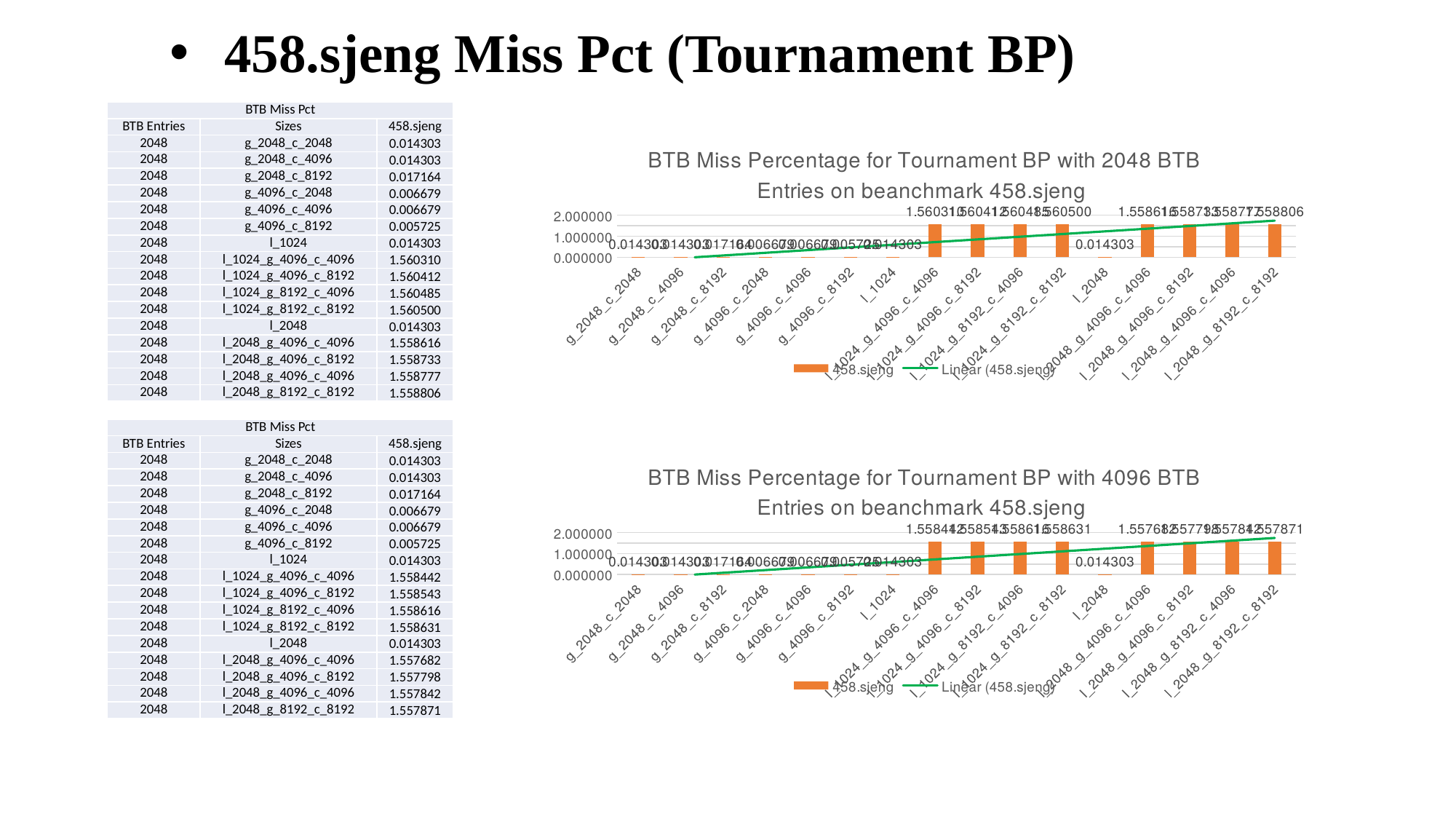

# 458.sjeng Miss Pct (Tournament BP)
| BTB Miss Pct |  |  |
| --- | --- | --- |
| BTB Entries | Sizes | 458.sjeng |
| 2048 | g\_2048\_c\_2048 | 0.014303 |
| 2048 | g\_2048\_c\_4096 | 0.014303 |
| 2048 | g\_2048\_c\_8192 | 0.017164 |
| 2048 | g\_4096\_c\_2048 | 0.006679 |
| 2048 | g\_4096\_c\_4096 | 0.006679 |
| 2048 | g\_4096\_c\_8192 | 0.005725 |
| 2048 | l\_1024 | 0.014303 |
| 2048 | l\_1024\_g\_4096\_c\_4096 | 1.560310 |
| 2048 | l\_1024\_g\_4096\_c\_8192 | 1.560412 |
| 2048 | l\_1024\_g\_8192\_c\_4096 | 1.560485 |
| 2048 | l\_1024\_g\_8192\_c\_8192 | 1.560500 |
| 2048 | l\_2048 | 0.014303 |
| 2048 | l\_2048\_g\_4096\_c\_4096 | 1.558616 |
| 2048 | l\_2048\_g\_4096\_c\_8192 | 1.558733 |
| 2048 | l\_2048\_g\_4096\_c\_4096 | 1.558777 |
| 2048 | l\_2048\_g\_8192\_c\_8192 | 1.558806 |

### Chart: BTB Miss Percentage for Tournament BP with 2048 BTB Entries on beanchmark 458.sjeng

| Category | 458.sjeng |
|---|---|
| g_2048_c_2048 | 0.014303 |
| g_2048_c_4096 | 0.014303 |
| g_2048_c_8192 | 0.017164 |
| g_4096_c_2048 | 0.006679 |
| g_4096_c_4096 | 0.006679 |
| g_4096_c_8192 | 0.005725 |
| l_1024 | 0.014303 |
| l_1024_g_4096_c_4096 | 1.56031 |
| l_1024_g_4096_c_8192 | 1.560412 |
| l_1024_g_8192_c_4096 | 1.560485 |
| l_1024_g_8192_c_8192 | 1.5605 |
| l_2048 | 0.014303 |
| l_2048_g_4096_c_4096 | 1.558616 |
| l_2048_g_4096_c_8192 | 1.558733 |
| l_2048_g_4096_c_4096 | 1.558777 |
| l_2048_g_8192_c_8192 | 1.558806 |
| BTB Miss Pct |  |  |
| --- | --- | --- |
| BTB Entries | Sizes | 458.sjeng |
| 2048 | g\_2048\_c\_2048 | 0.014303 |
| 2048 | g\_2048\_c\_4096 | 0.014303 |
| 2048 | g\_2048\_c\_8192 | 0.017164 |
| 2048 | g\_4096\_c\_2048 | 0.006679 |
| 2048 | g\_4096\_c\_4096 | 0.006679 |
| 2048 | g\_4096\_c\_8192 | 0.005725 |
| 2048 | l\_1024 | 0.014303 |
| 2048 | l\_1024\_g\_4096\_c\_4096 | 1.558442 |
| 2048 | l\_1024\_g\_4096\_c\_8192 | 1.558543 |
| 2048 | l\_1024\_g\_8192\_c\_4096 | 1.558616 |
| 2048 | l\_1024\_g\_8192\_c\_8192 | 1.558631 |
| 2048 | l\_2048 | 0.014303 |
| 2048 | l\_2048\_g\_4096\_c\_4096 | 1.557682 |
| 2048 | l\_2048\_g\_4096\_c\_8192 | 1.557798 |
| 2048 | l\_2048\_g\_4096\_c\_4096 | 1.557842 |
| 2048 | l\_2048\_g\_8192\_c\_8192 | 1.557871 |

### Chart: BTB Miss Percentage for Tournament BP with 4096 BTB Entries on beanchmark 458.sjeng

| Category | 458.sjeng |
|---|---|
| g_2048_c_2048 | 0.014303 |
| g_2048_c_4096 | 0.014303 |
| g_2048_c_8192 | 0.017164 |
| g_4096_c_2048 | 0.006679 |
| g_4096_c_4096 | 0.006679 |
| g_4096_c_8192 | 0.005725 |
| l_1024 | 0.014303 |
| l_1024_g_4096_c_4096 | 1.558442 |
| l_1024_g_4096_c_8192 | 1.558543 |
| l_1024_g_8192_c_4096 | 1.558616 |
| l_1024_g_8192_c_8192 | 1.558631 |
| l_2048 | 0.014303 |
| l_2048_g_4096_c_4096 | 1.557682 |
| l_2048_g_4096_c_8192 | 1.557798 |
| l_2048_g_8192_c_4096 | 1.557842 |
| l_2048_g_8192_c_8192 | 1.557871 |